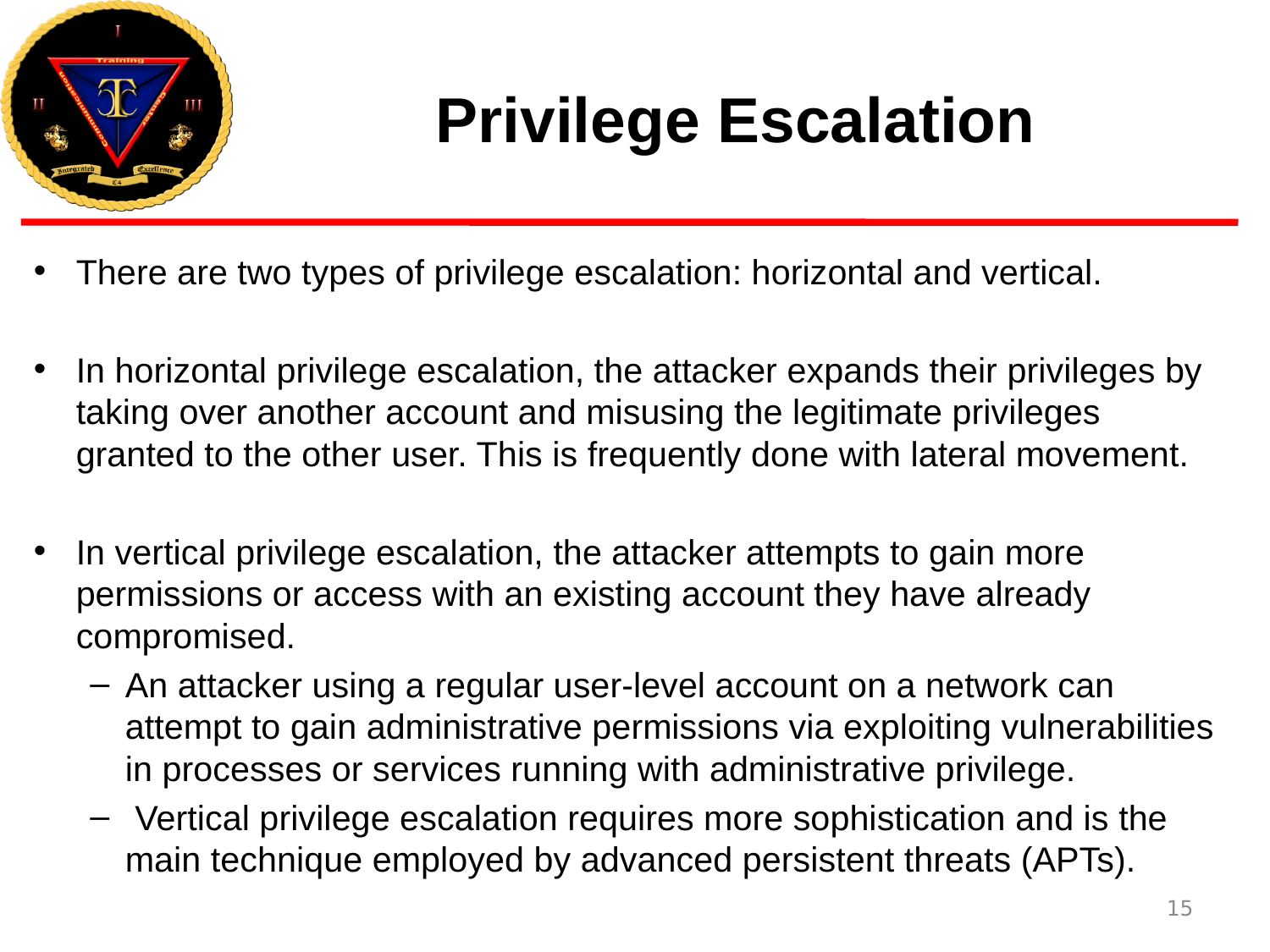

# Privilege Escalation
There are two types of privilege escalation: horizontal and vertical.

In horizontal privilege escalation, the attacker expands their privileges by taking over another account and misusing the legitimate privileges granted to the other user. This is frequently done with lateral movement.

In vertical privilege escalation, the attacker attempts to gain more permissions or access with an existing account they have already compromised.
An attacker using a regular user-level account on a network can attempt to gain administrative permissions via exploiting vulnerabilities in processes or services running with administrative privilege.
 Vertical privilege escalation requires more sophistication and is the main technique employed by advanced persistent threats (APTs).
15